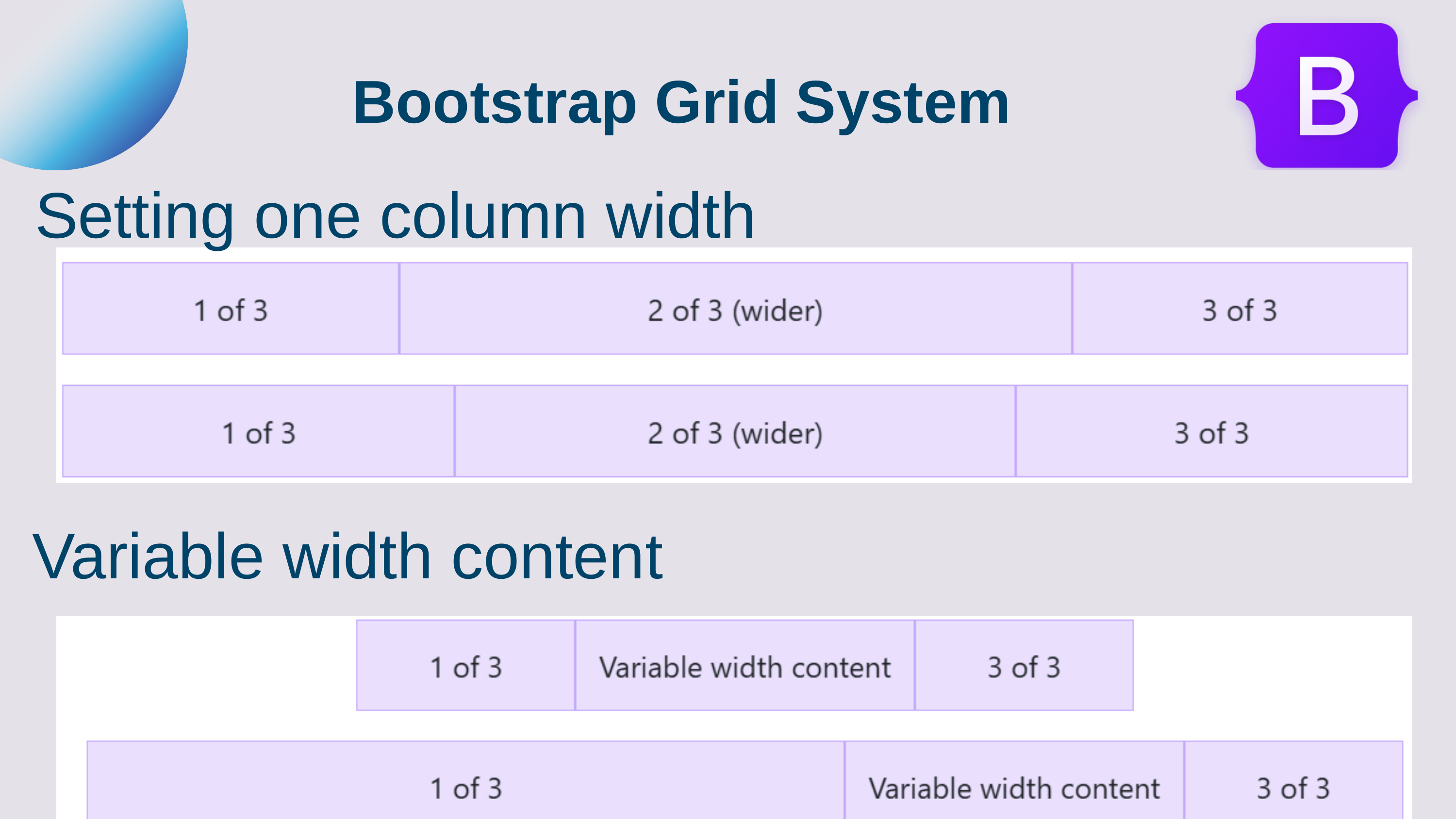

Bootstrap Grid System

Setting one column width

Variable width content